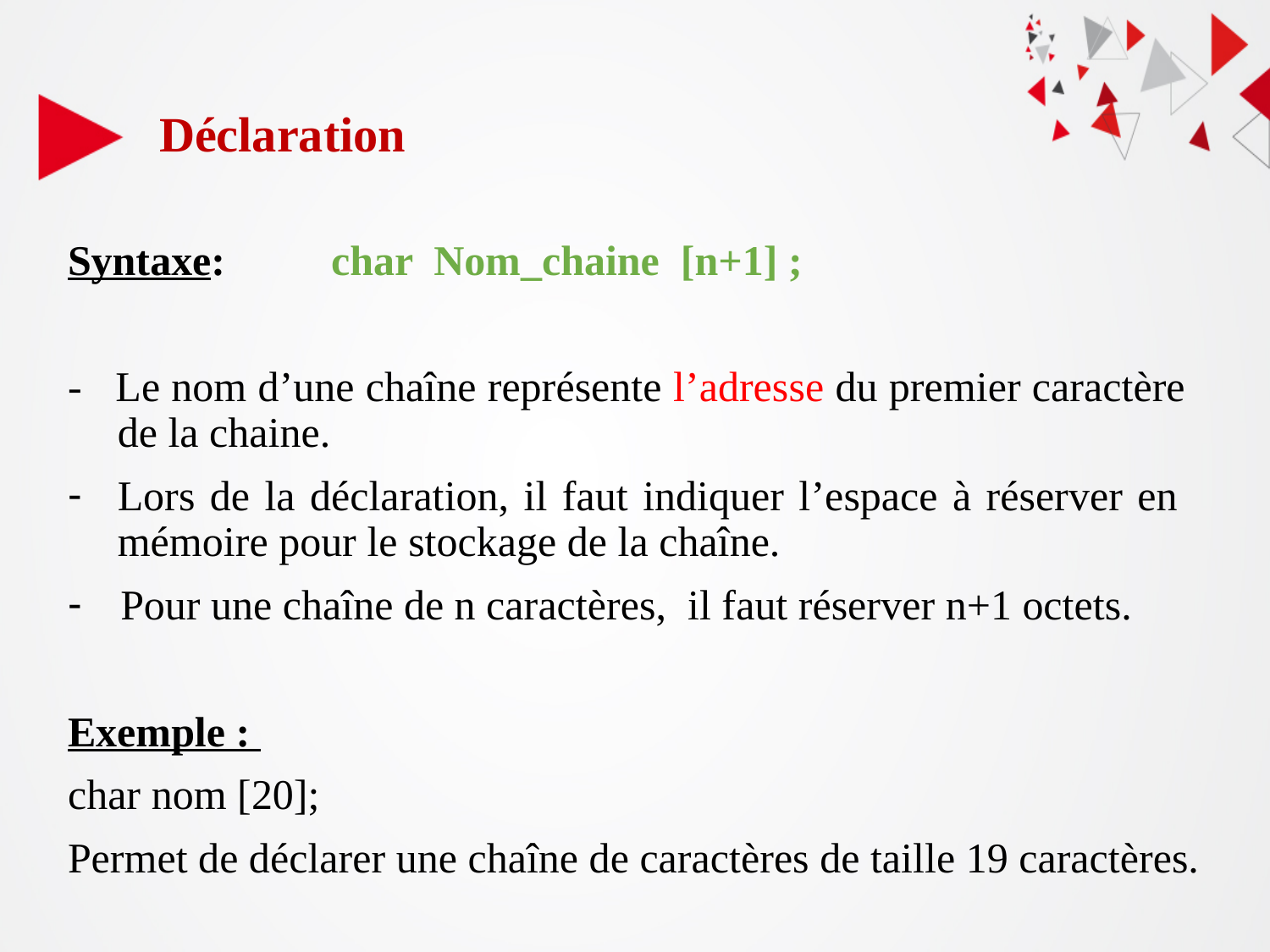

Déclaration

Syntaxe:          char  Nom_chaine  [n+1] ;

-   Le nom d’une chaîne représente l’adresse du premier caractère   de la chaine.
Lors de la déclaration, il faut indiquer l’espace à réserver en   mémoire pour le stockage de la chaîne.
  Pour une chaîne de n caractères,  il faut réserver n+1 octets.

Exemple :
char nom [20];
Permet de déclarer une chaîne de caractères de taille 19 caractères.
9